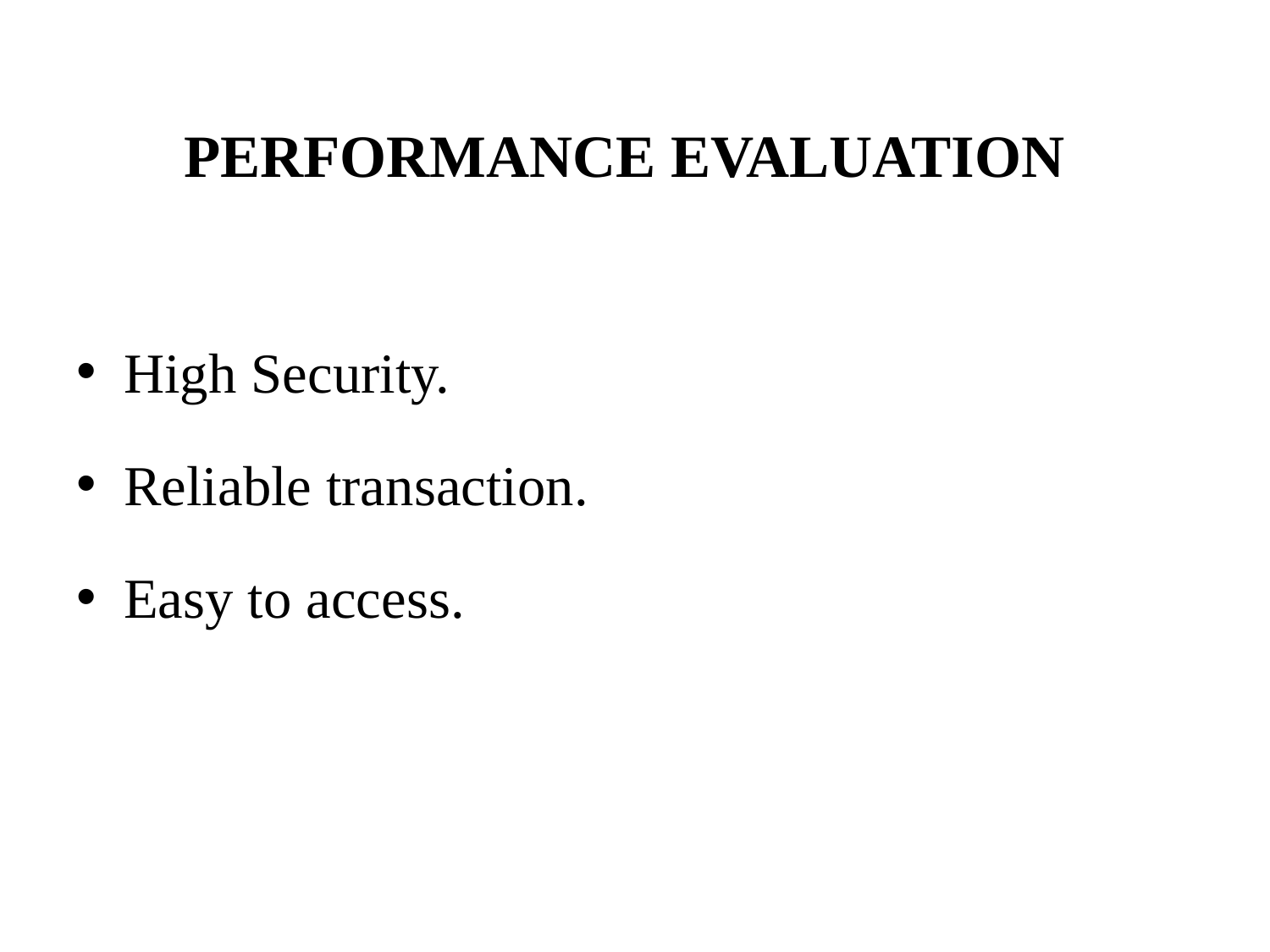

# PERFORMANCE EVALUATION
High Security.
Reliable transaction.
Easy to access.